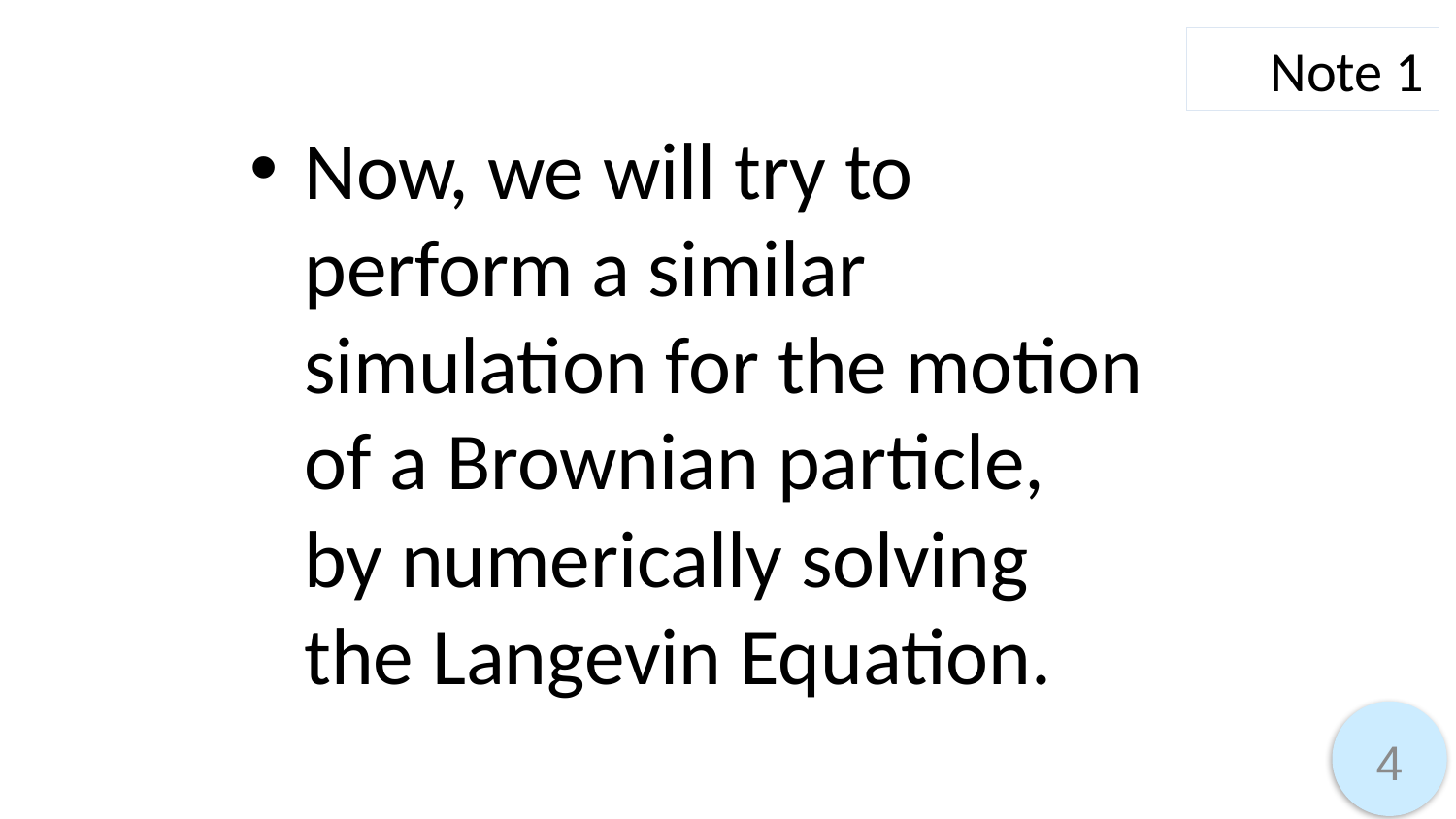

Note 1
Now, we will try to perform a similar simulation for the motion of a Brownian particle,
by numerically solving
the Langevin Equation.
4